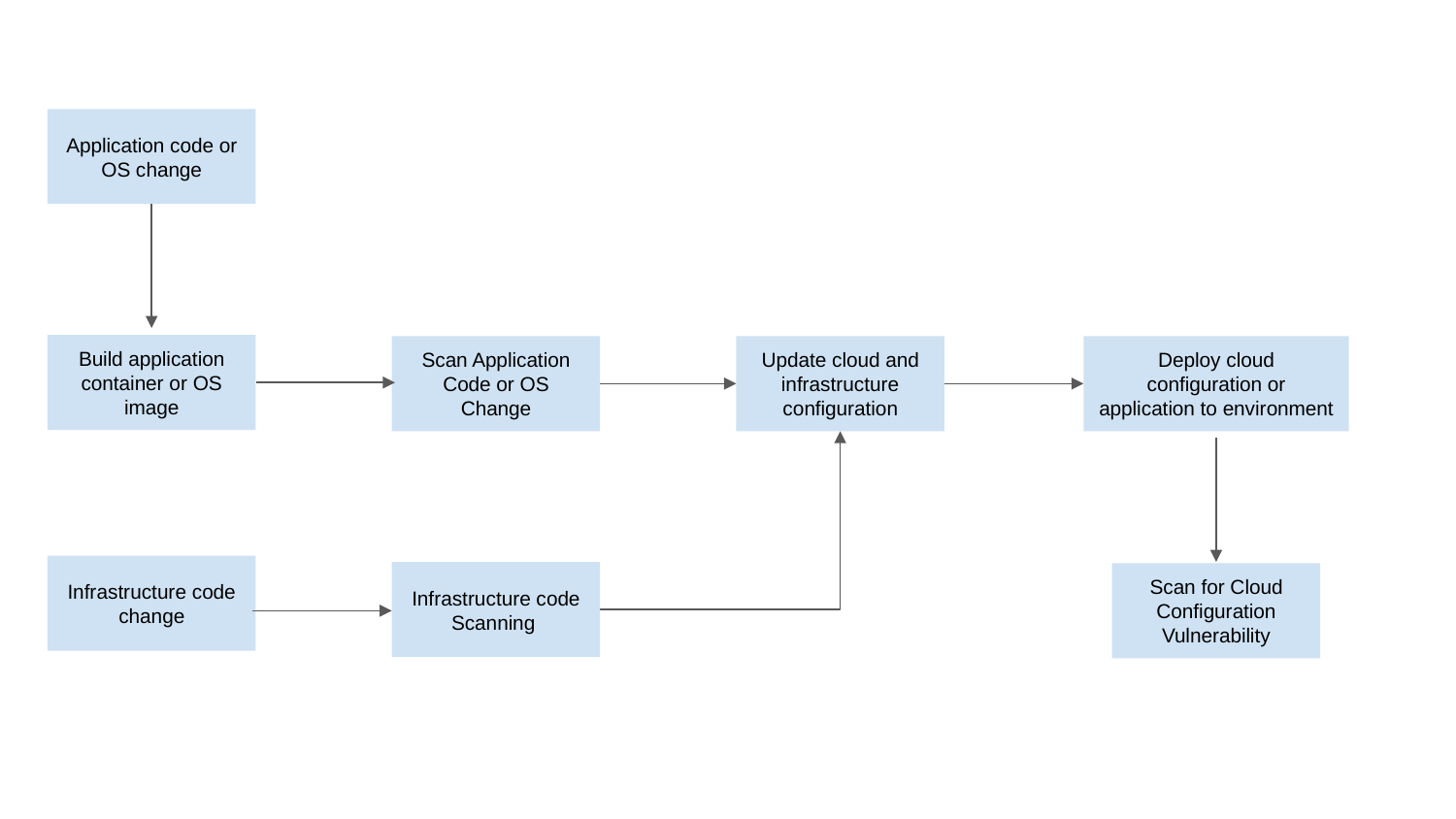

Application code or OS change

Build application container or OS image

Update cloud and infrastructure configuration
Deploy cloud configuration or application to environment
Scan Application Code or OS Change
Infrastructure code change
Infrastructure code Scanning
Scan for Cloud Configuration Vulnerability